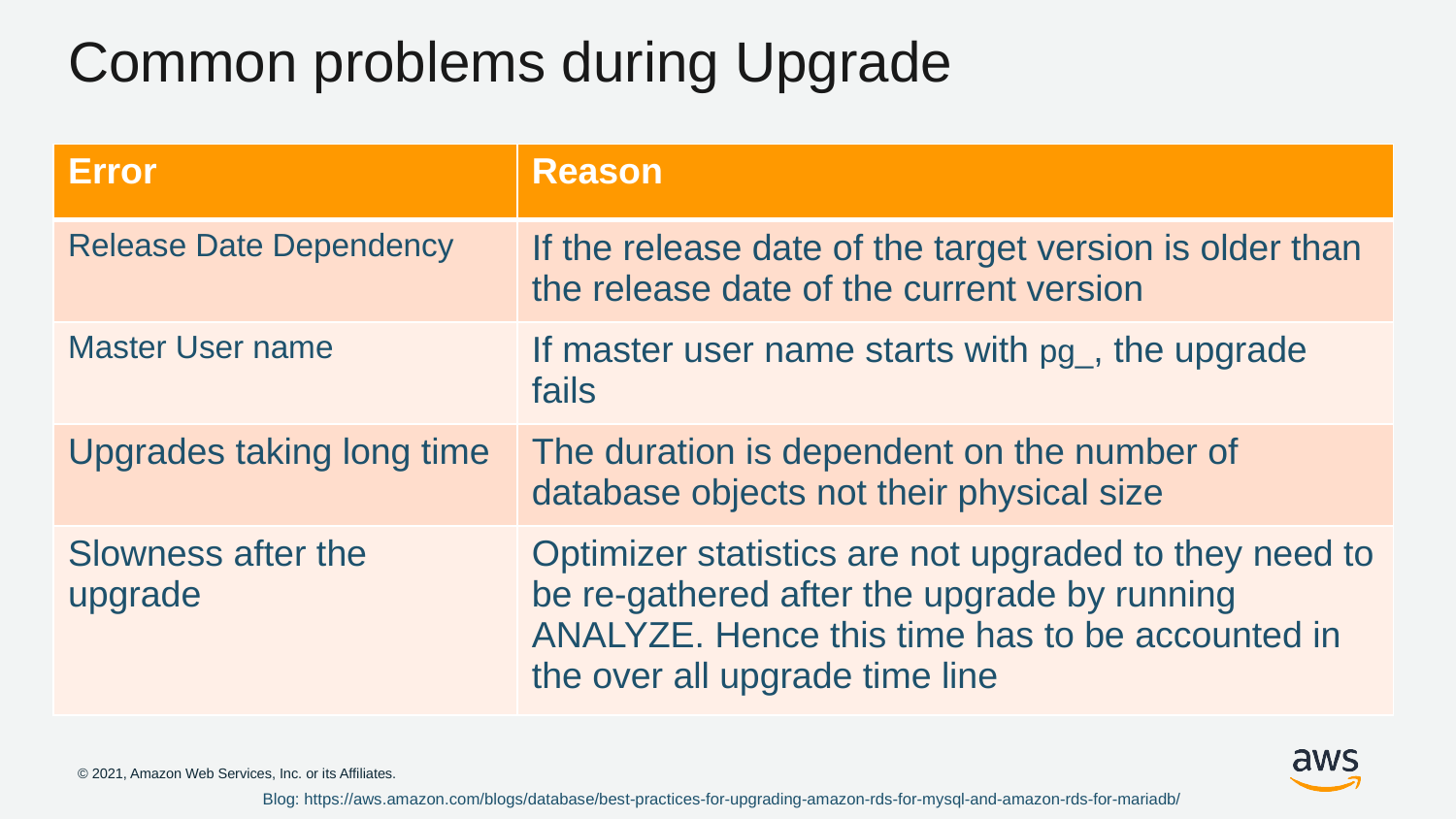

# Common problems during Upgrade

| Error | Reason |
| --- | --- |
| Release Date Dependency | If the release date of the target version is older than the release date of the current version |
| Master User name | If master user name starts with pg\_, the upgrade fails |
| Upgrades taking long time | The duration is dependent on the number of database objects not their physical size |
| Slowness after the upgrade | Optimizer statistics are not upgraded to they need to be re-gathered after the upgrade by running ANALYZE. Hence this time has to be accounted in the over all upgrade time line |
Blog: https://aws.amazon.com/blogs/database/best-practices-for-upgrading-amazon-rds-for-mysql-and-amazon-rds-for-mariadb/